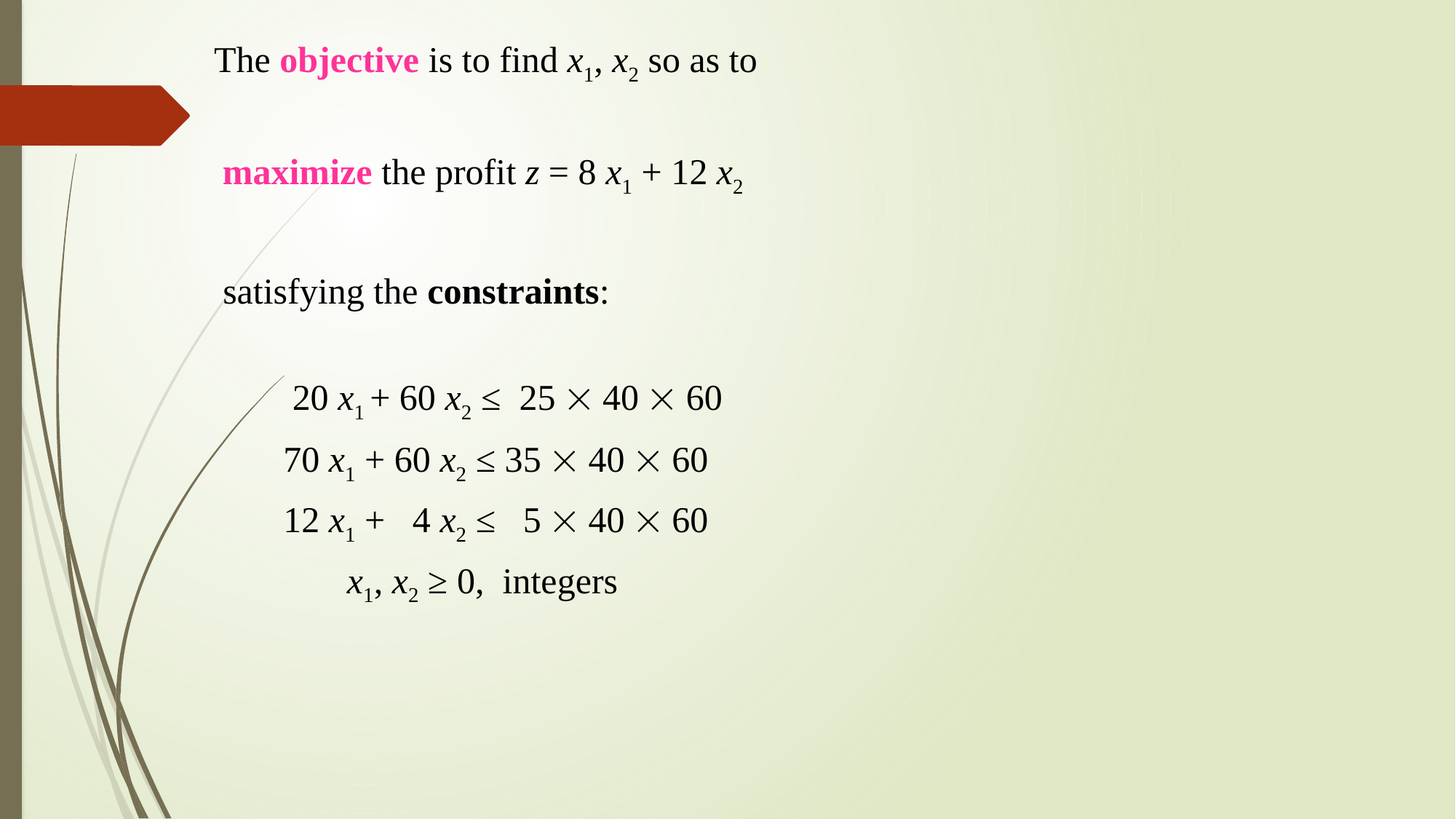

The objective is to find x1, x2 so as to
maximize the profit z = 8 x1 + 12 x2
  satisfying the constraints:
 20 x1 + 60 x2 ≤  25 × 40 × 60
 70 x1 + 60 x2 ≤ 35 × 40 × 60
 12 x1 +   4 x2 ≤   5 × 40 × 60
        x1, x2 ≥ 0,  integers